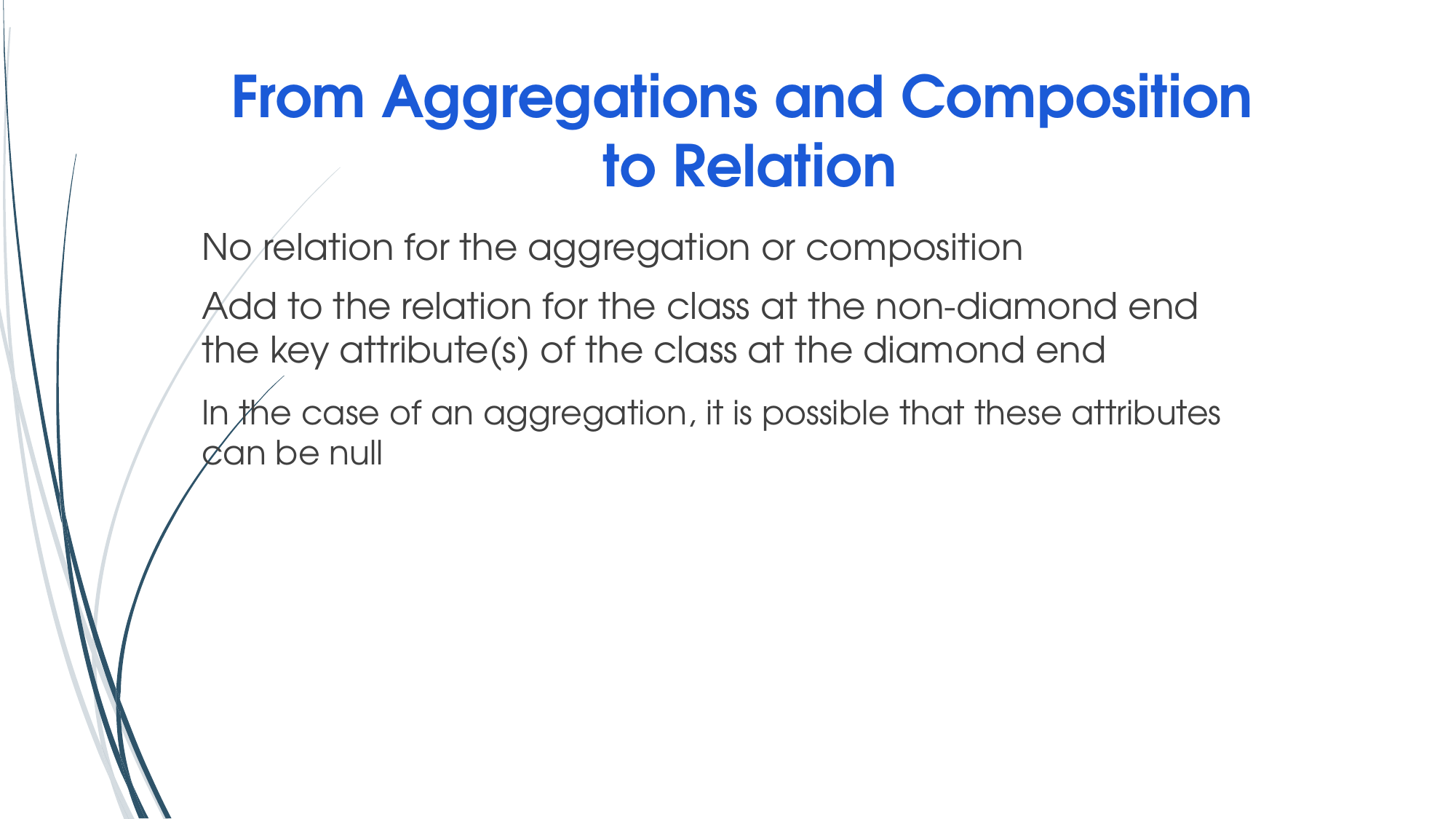

From Aggregations and Composition
to Relation
# No relation for the aggregation or composition
Add to the relation for the class at the non-diamond end the key attribute(s) of the class at the diamond end
In the case of an aggregation, it is possible that these attributes can be null